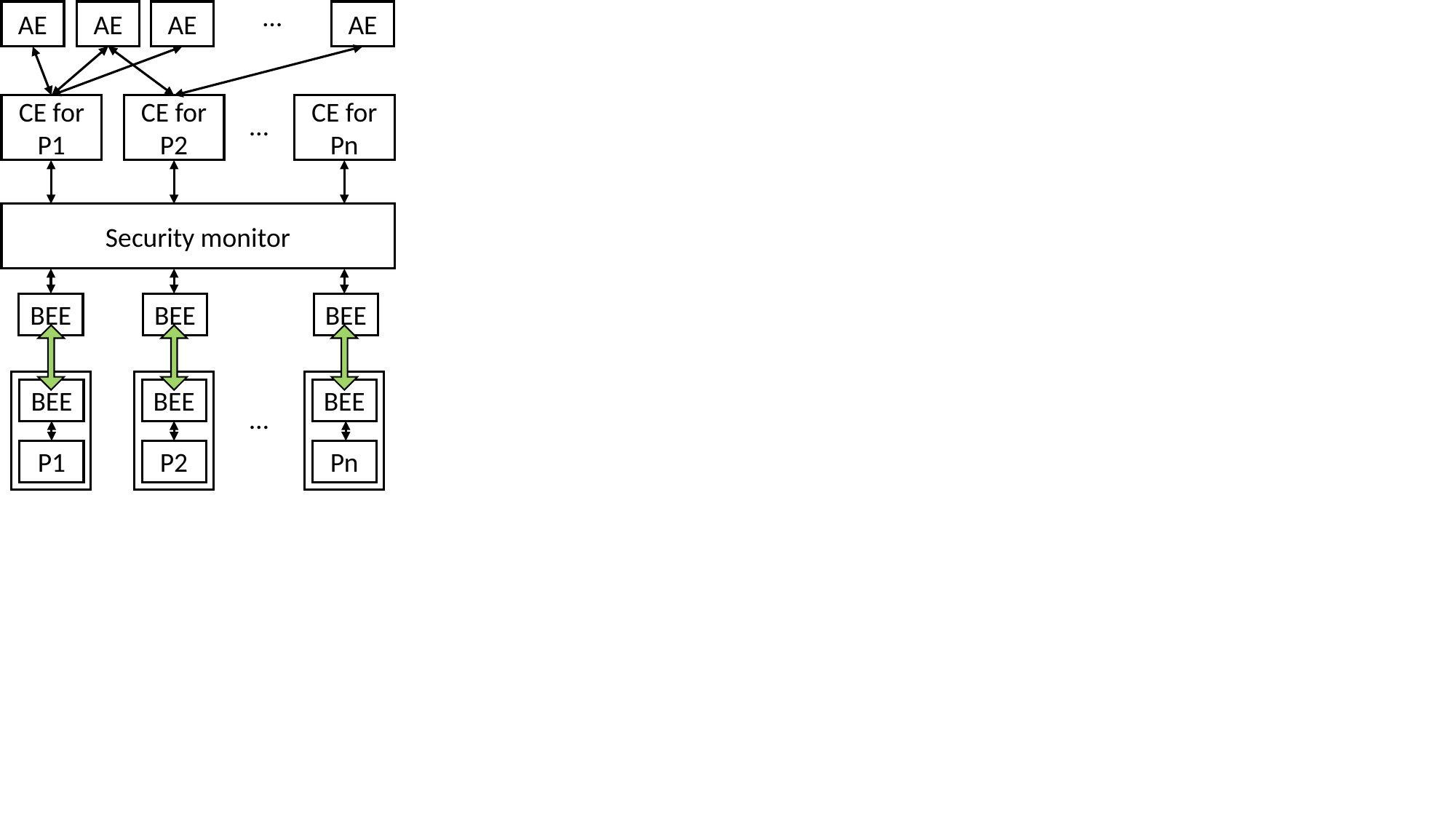

…
AE
AE
AE
AE
CE for P1
CE for P2
CE for Pn
…
Security monitor
BEE
BEE
BEE

BEE
P1

BEE
P2

BEE
Pn
…